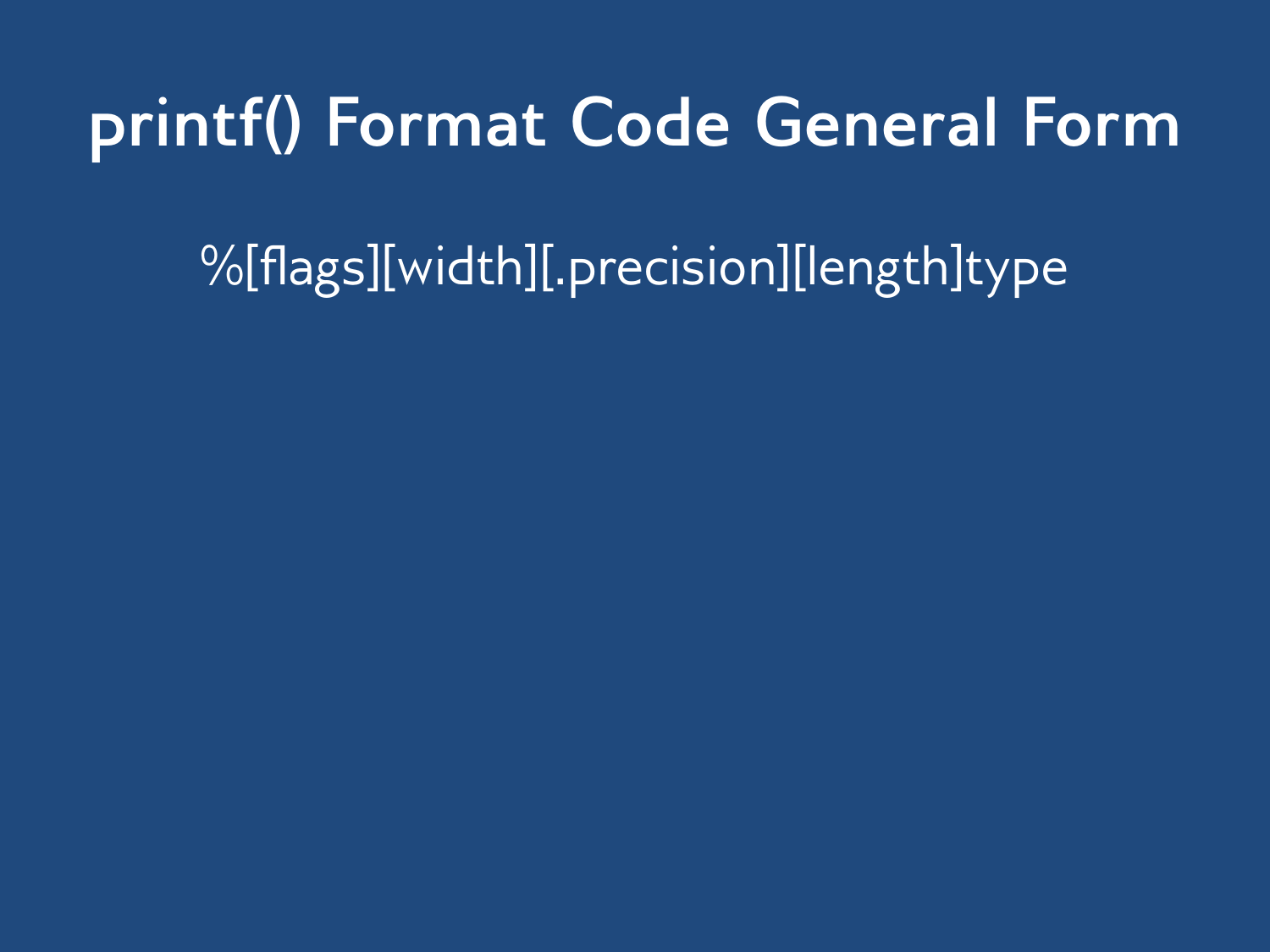

# printf() Format Code General Form
%[flags][width][.precision][length]type